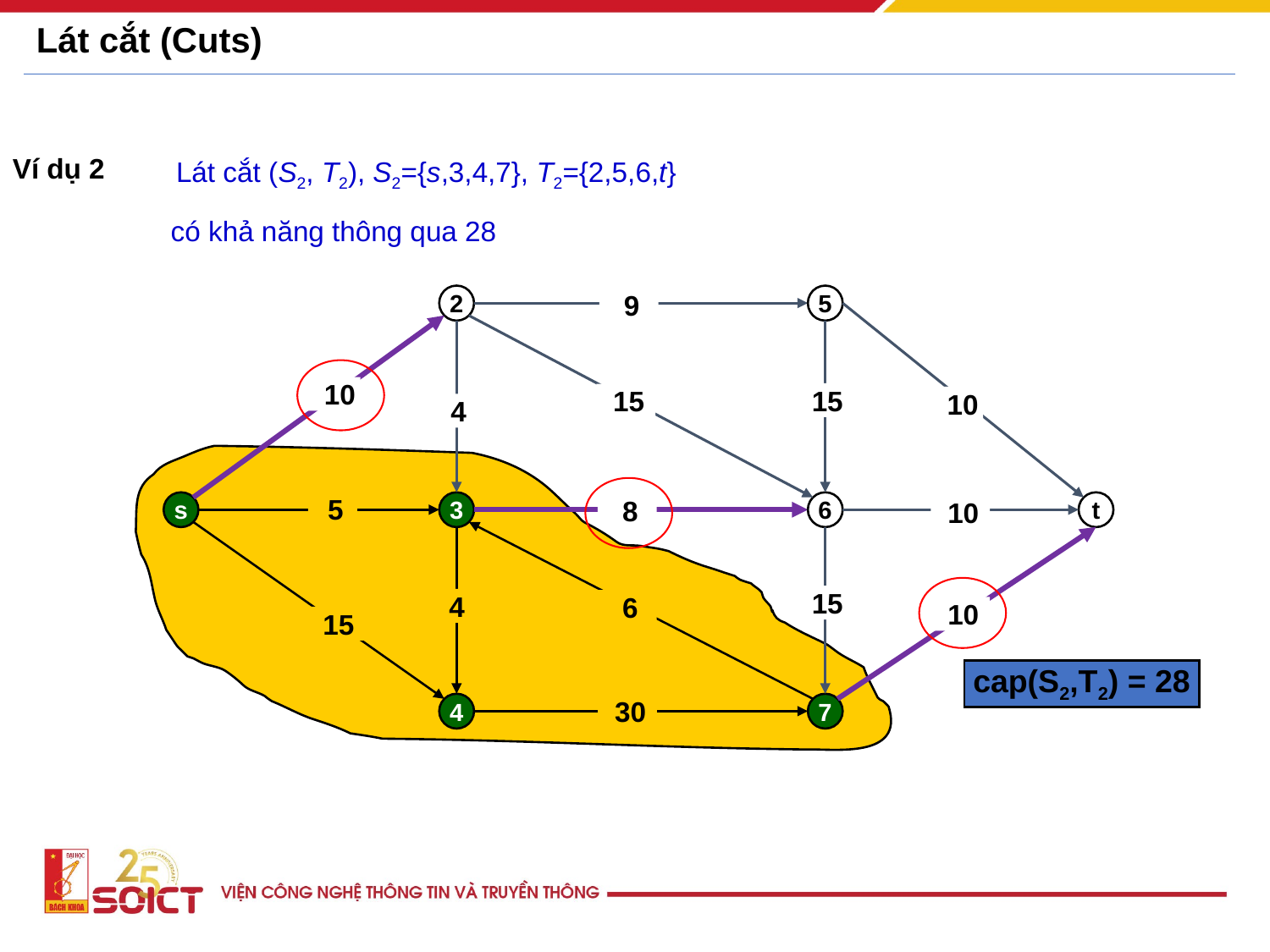

# Lát cắt (Cuts)
Ví dụ 2
Lát cắt (S2, T2), S2={s,3,4,7}, T2={2,5,6,t}
có khả năng thông qua 28
2
5
 9

   10
 15
 15
   10
 4

 5
s
3
6
t
 8
 10

 15
 4
 6
 10
 15
cap(S2,T2) = 28
4
7
 30